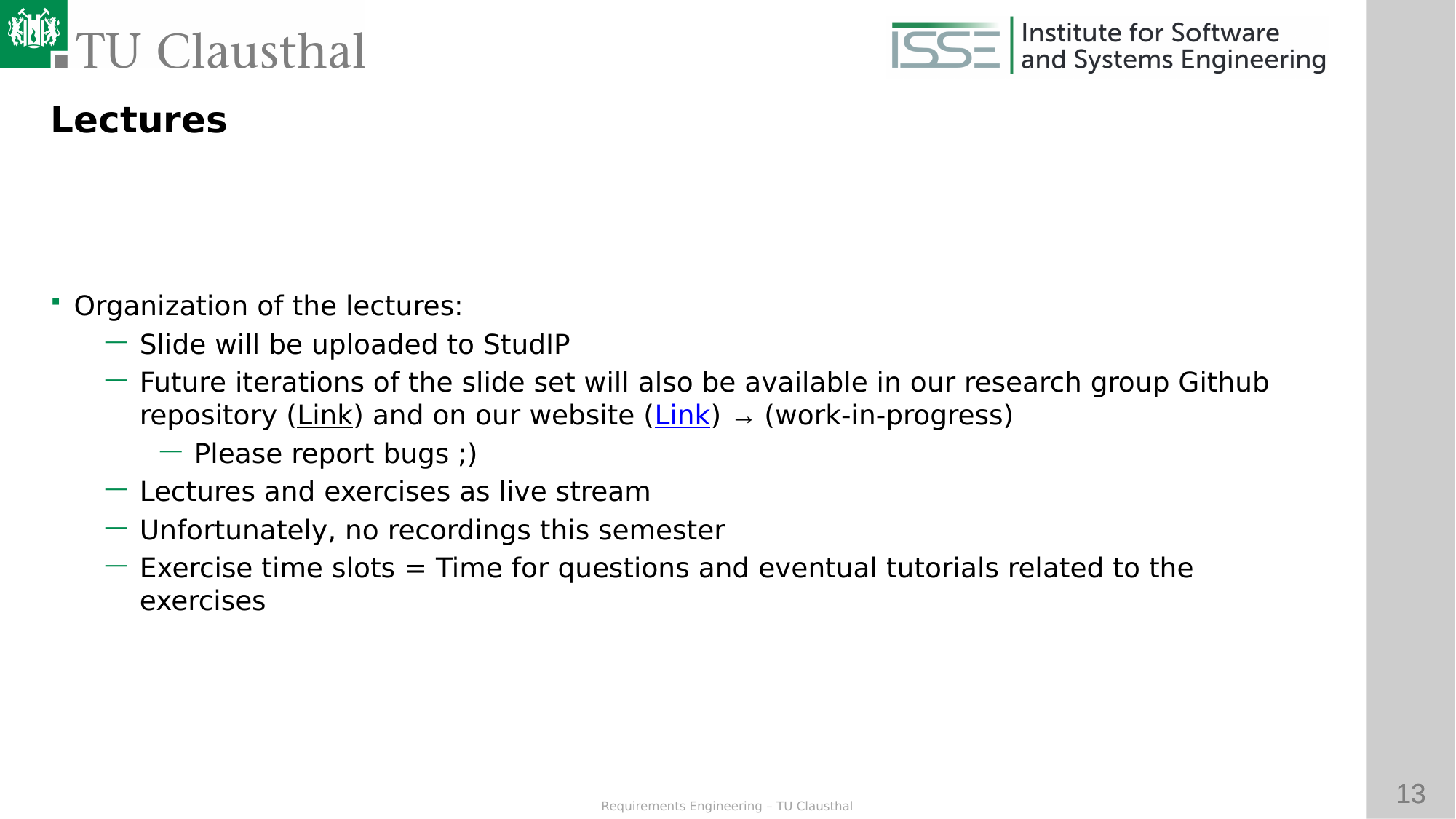

Lectures
Organization of the lectures:
Slide will be uploaded to StudIP
Future iterations of the slide set will also be available in our research group Github repository (Link) and on our website (Link) → (work-in-progress)
Please report bugs ;)
Lectures and exercises as live stream
Unfortunately, no recordings this semester
Exercise time slots = Time for questions and eventual tutorials related to the exercises